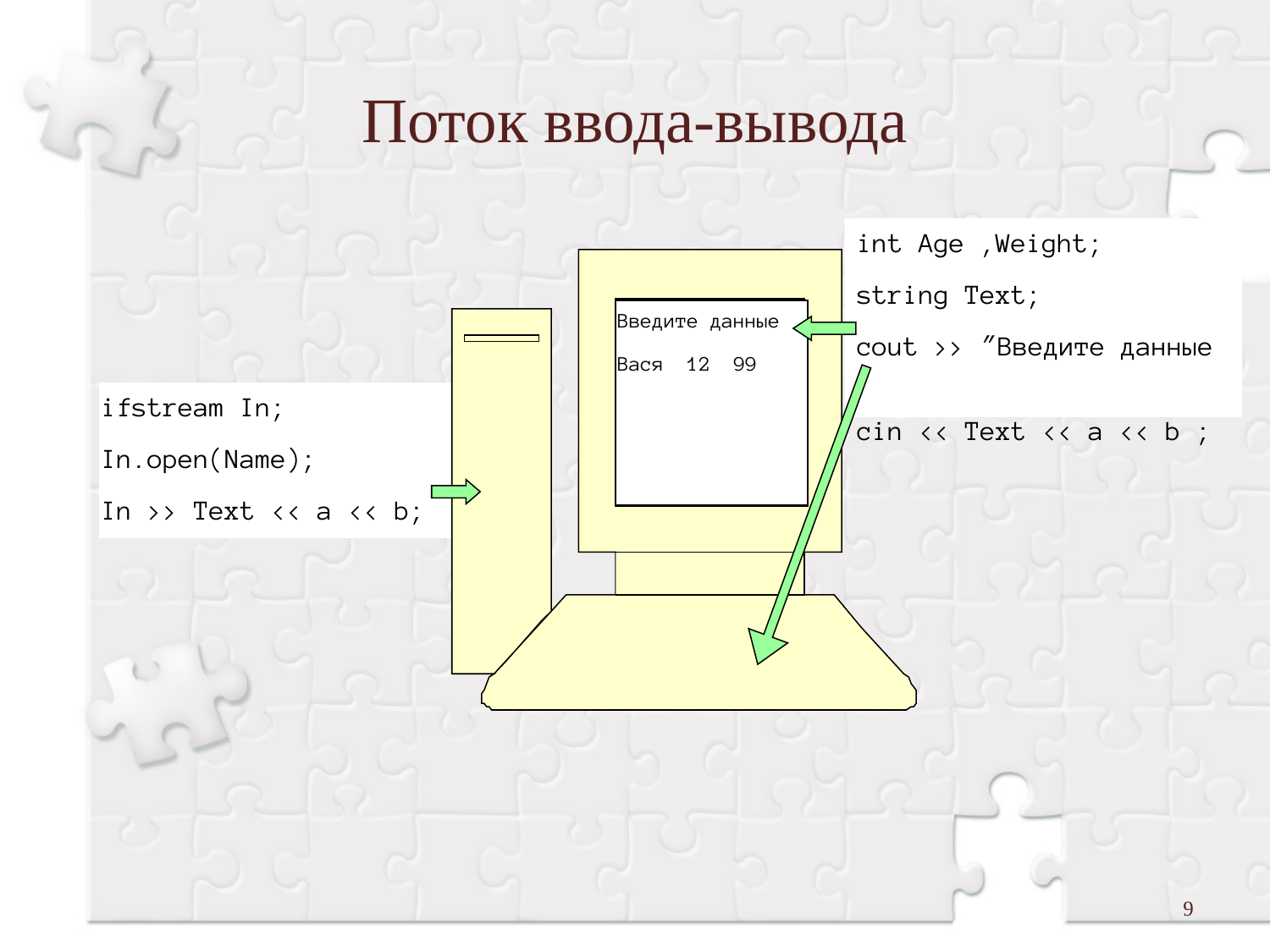

# Поток ввода-вывода
int Age ,Weight;
string Text;
cout >> ″Введите данные″
cin << Text << a << b ;

Введите данные
Вася  12  99

ifstream In;
In.open(Name);
In >> Text << a << b;

9